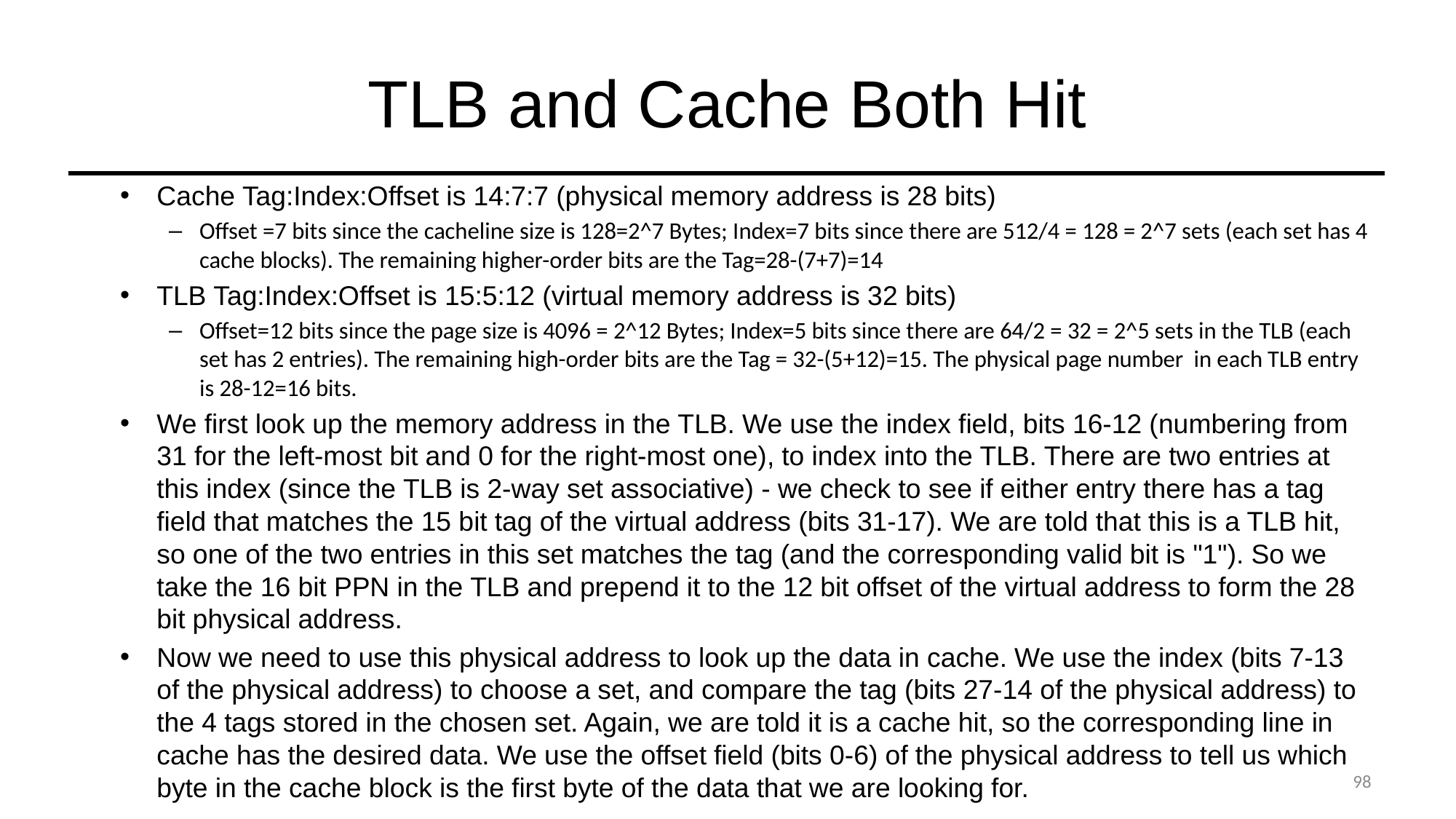

# TLB and Cache Both Hit
Cache Tag:Index:Offset is 14:7:7 (physical memory address is 28 bits)
Offset =7 bits since the cacheline size is 128=2^7 Bytes; Index=7 bits since there are 512/4 = 128 = 2^7 sets (each set has 4 cache blocks). The remaining higher-order bits are the Tag=28-(7+7)=14
TLB Tag:Index:Offset is 15:5:12 (virtual memory address is 32 bits)
Offset=12 bits since the page size is 4096 = 2^12 Bytes; Index=5 bits since there are 64/2 = 32 = 2^5 sets in the TLB (each set has 2 entries). The remaining high-order bits are the Tag = 32-(5+12)=15. The physical page number  in each TLB entry is 28-12=16 bits.
We first look up the memory address in the TLB. We use the index field, bits 16-12 (numbering from 31 for the left-most bit and 0 for the right-most one), to index into the TLB. There are two entries at this index (since the TLB is 2-way set associative) - we check to see if either entry there has a tag field that matches the 15 bit tag of the virtual address (bits 31-17). We are told that this is a TLB hit, so one of the two entries in this set matches the tag (and the corresponding valid bit is "1"). So we take the 16 bit PPN in the TLB and prepend it to the 12 bit offset of the virtual address to form the 28 bit physical address.
Now we need to use this physical address to look up the data in cache. We use the index (bits 7-13 of the physical address) to choose a set, and compare the tag (bits 27-14 of the physical address) to the 4 tags stored in the chosen set. Again, we are told it is a cache hit, so the corresponding line in cache has the desired data. We use the offset field (bits 0-6) of the physical address to tell us which byte in the cache block is the first byte of the data that we are looking for.

98